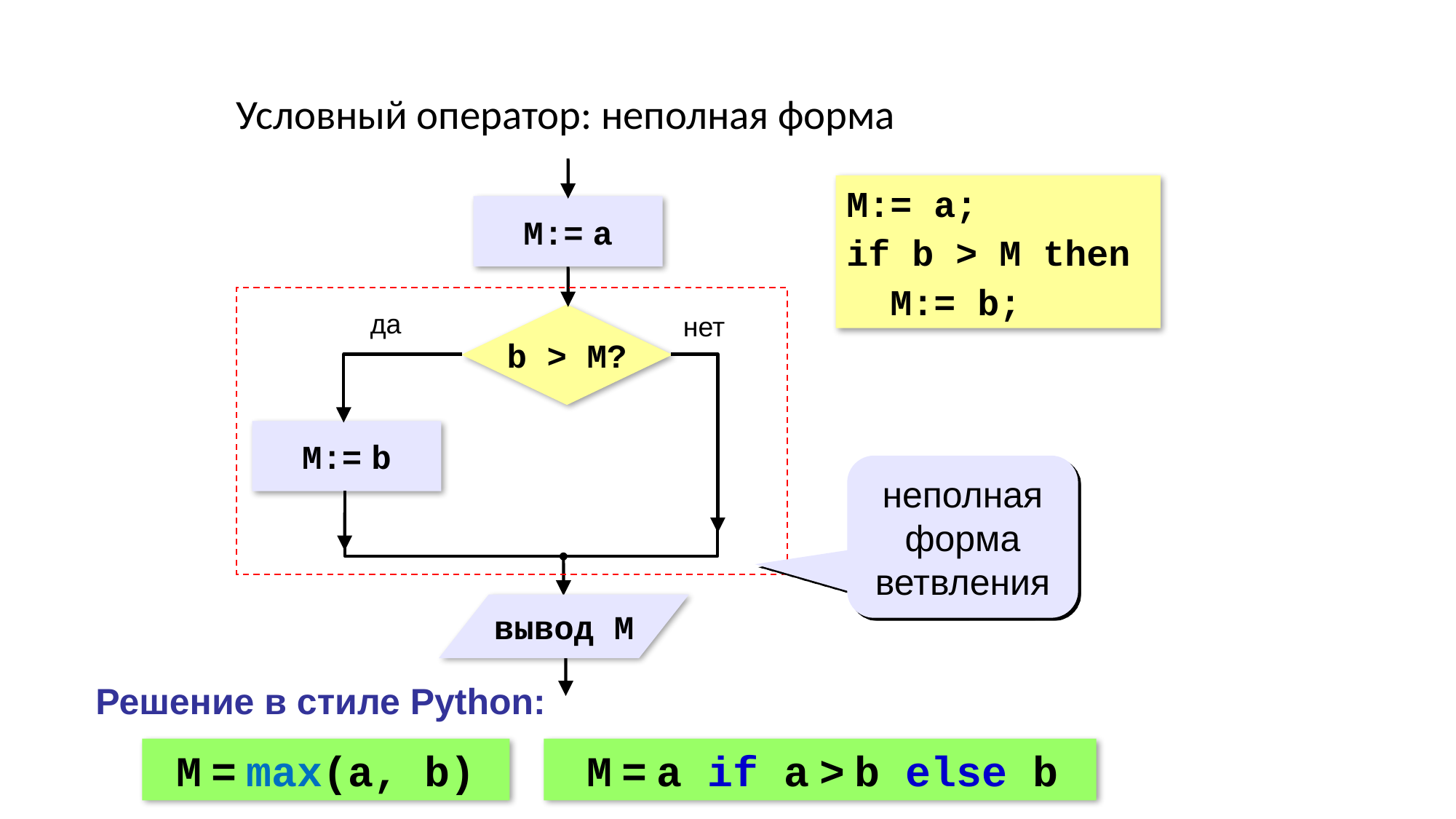

# Условный оператор: неполная форма

M:= a

да
нет
b > M?

M:= b

вывод M

M:= a;
if b > M then
  M:= b;

неполная форма ветвления
Решение в стиле Python:
M = max(a, b)
M = a if a > b else b